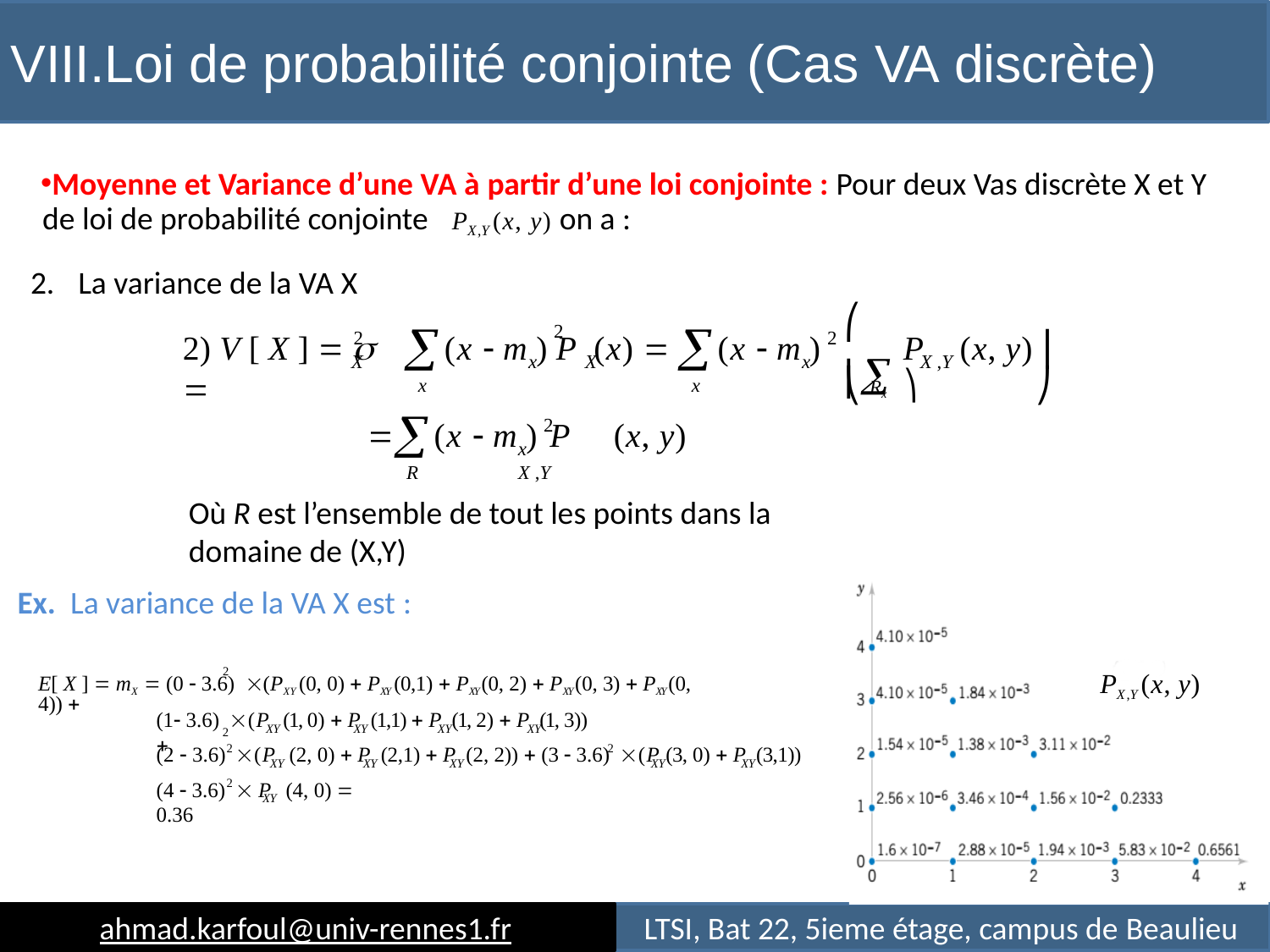

# VIII.Loi de probabilité conjointe (Cas VA discrète)
Moyenne et Variance d’une VA à partir d’une loi conjointe : Pour deux Vas discrète X et Y  de loi de probabilité conjointe	PX ,Y (x, y) on a :
2.	La variance de la VA X
2
⎛
⎜∑
∑
∑
2
2) V [ X ] = σ	=
2
(x − m ) P  (x) =
(x − m )
P	(x, y)  ⎞
⎟
⎠
X
x 	X
x
X ,Y
⎝
x
x
Rx
∑
2
=
(x − m ) P
(x, y)
x	X ,Y
R
Où R est l’ensemble de tout les points dans la domaine de (X,Y)
Ex.  La variance de la VA X est :

PX ,Y (x, y)
2
E[ X ] = mX = (0 − 3.6)  ×(PXY (0, 0) + PXY (0,1) + PXY (0, 2) + PXY (0, 3) + PXY (0, 4)) +
2
(1− 3.6)  ×(P  (1, 0) + P  (1,1) + P  (1, 2) + P  (1, 3)) +
XY
XY
XY	XY
2	2
(2 − 3.6)  ×(P  (2, 0) + P  (2,1) + P  (2, 2)) + (3 − 3.6)  ×(P (3, 0) + P  (3,1))
XY	XY
XY	XY	XY
2
(4 − 3.6)  × P  (4, 0) = 0.36
XY

ahmad.karfoul@univ-rennes1.fr
LTSI, Bat 22, 5ieme étage, campus de Beaulieu